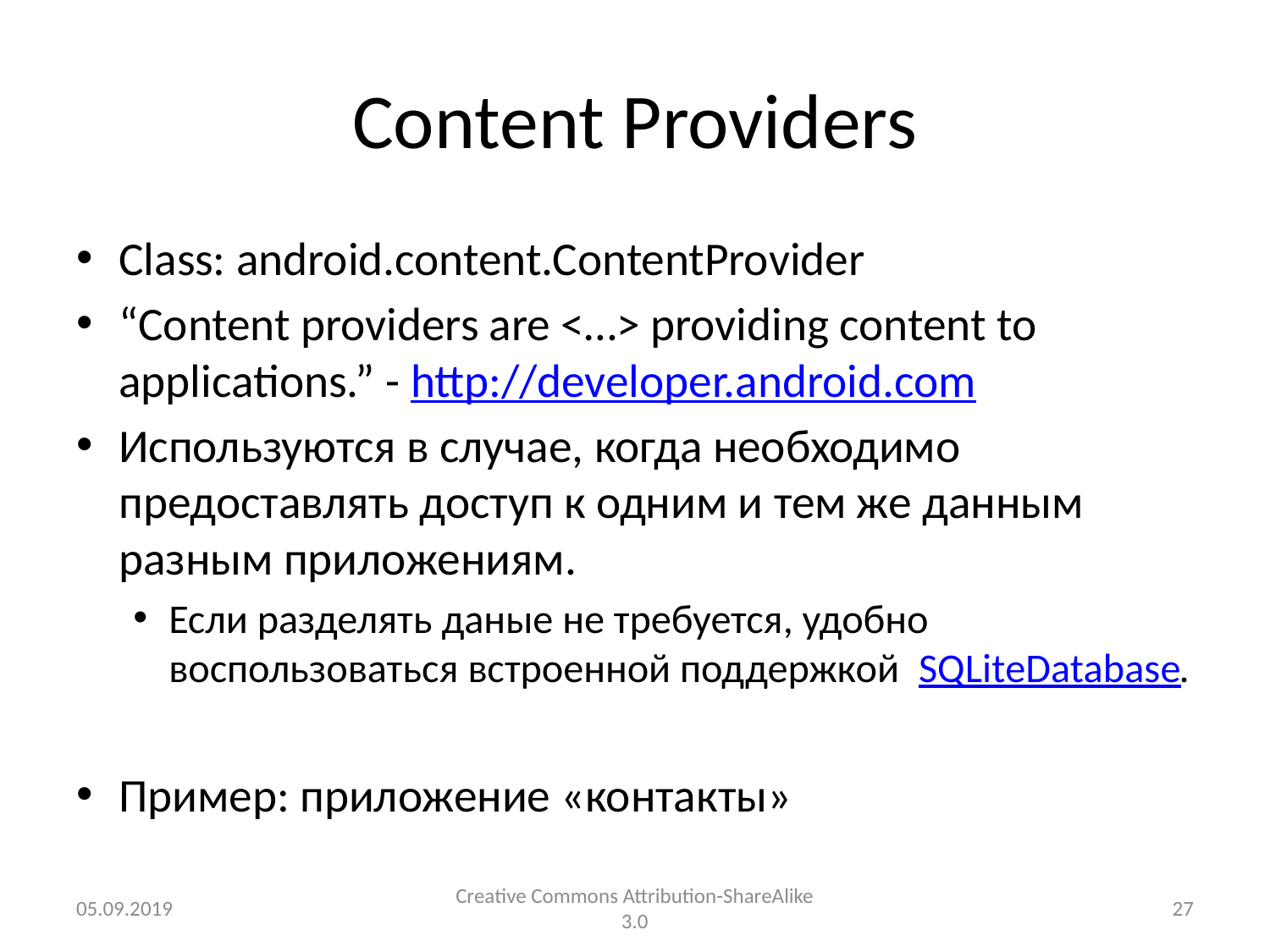

# Content Providers
Class: android.content.ContentProvider
“Content providers are <…> providing content to applications.” - http://developer.android.com
Используются в случае, когда необходимо предоставлять доступ к одним и тем же данным разным приложениям.
Если разделять даные не требуется, удобно воспользоваться встроенной поддержкой  SQLiteDatabase.

Пример: приложение «контакты»

05.09.2019
Creative Commons Attribution-ShareAlike 3.0
27